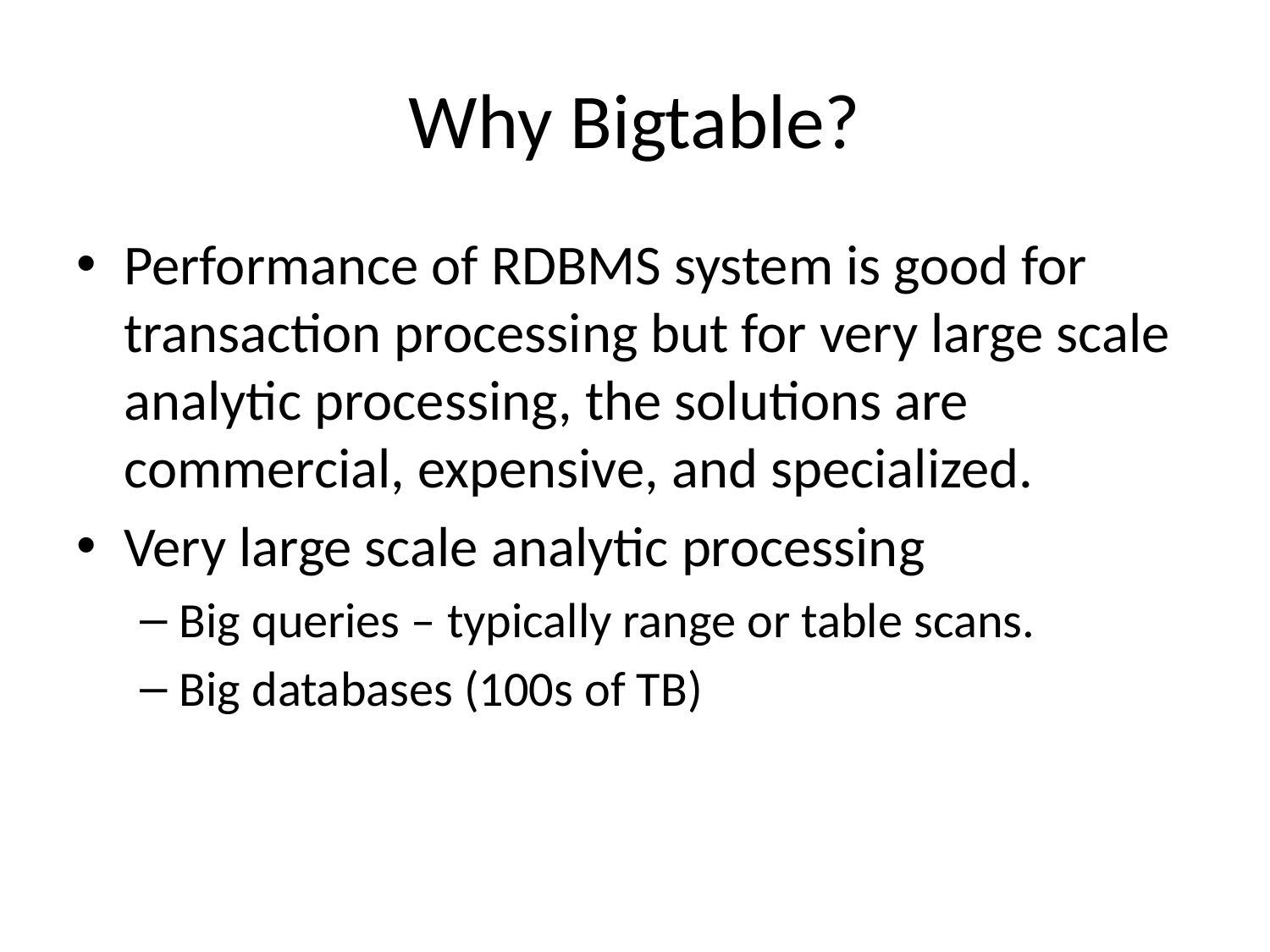

# Why Bigtable?
Performance of RDBMS system is good for transaction processing but for very large scale analytic processing, the solutions are commercial, expensive, and specialized.
Very large scale analytic processing
Big queries – typically range or table scans.
Big databases (100s of TB)